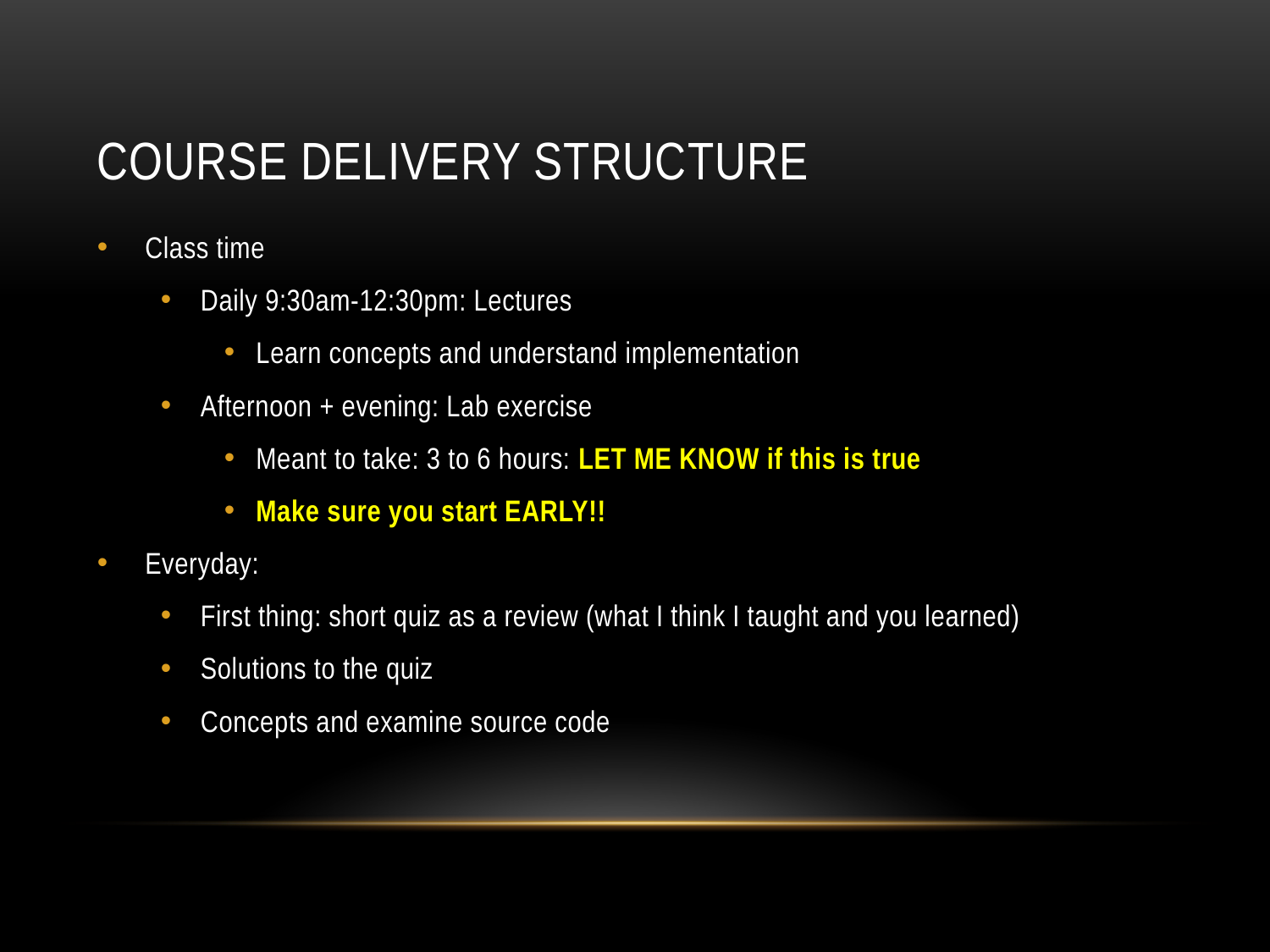

# Course Delivery structure
Class time
Daily 9:30am-12:30pm: Lectures
Learn concepts and understand implementation
Afternoon + evening: Lab exercise
Meant to take: 3 to 6 hours: LET ME KNOW if this is true
Make sure you start EARLY!!
Everyday:
First thing: short quiz as a review (what I think I taught and you learned)
Solutions to the quiz
Concepts and examine source code